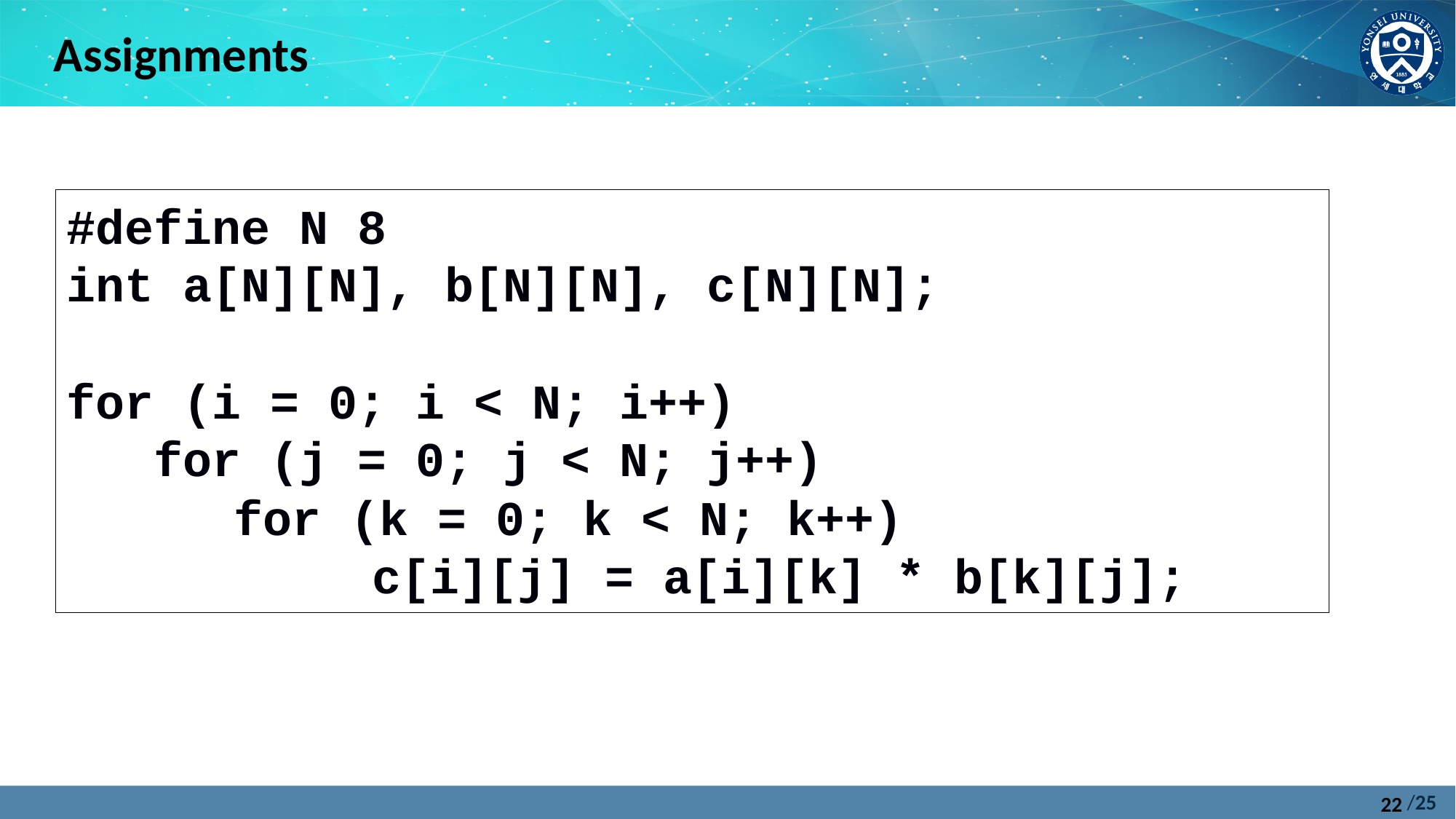

Assignments
#define N 8
int a[N][N], b[N][N], c[N][N];

for (i = 0; i < N; i++)
   for (j = 0; j < N; j++)
	  for (k = 0; k < N; k++)
    	   c[i][j] = a[i][k] * b[k][j];
22